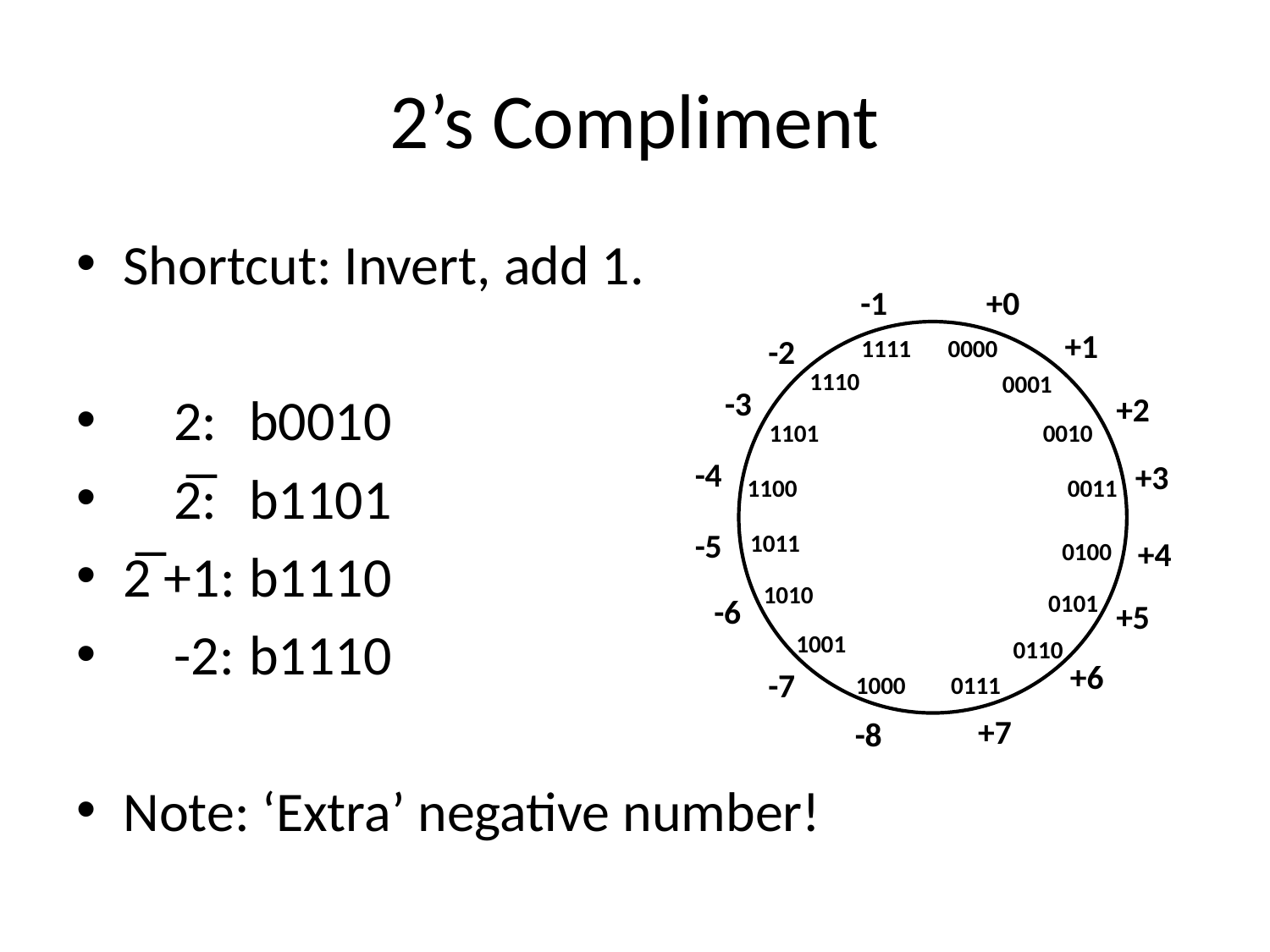

# 2’s Compliment
Shortcut: Invert, add 1.

    2: 	b0010
    2̅: 	b1101
2̅ +1:	b1110
    -2:	b1110

Note: ‘Extra’ negative number!
-1
+0
+1

-2
1111
0000
1110
0001
-3
+2
1101
0010
-4
+3
1100
0011
-5
1011
+4
0100
1010
0101
-6
+5
1001
0110
+6
-7
1000
0111
+7
-8